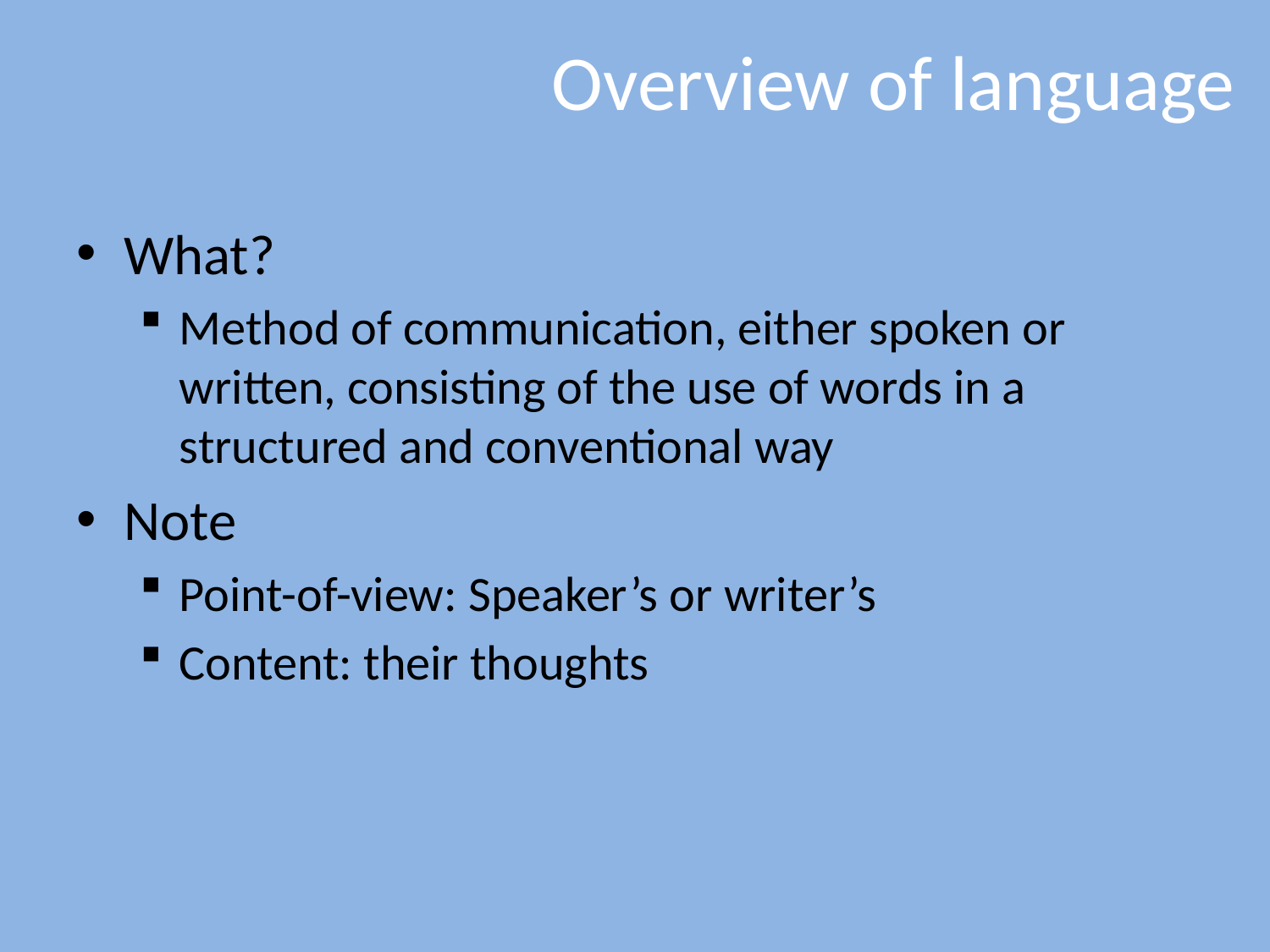

# Overview of language
What?
Method of communication, either spoken or written, consisting of the use of words in a structured and conventional way
Note
Point-of-view: Speaker’s or writer’s
Content: their thoughts